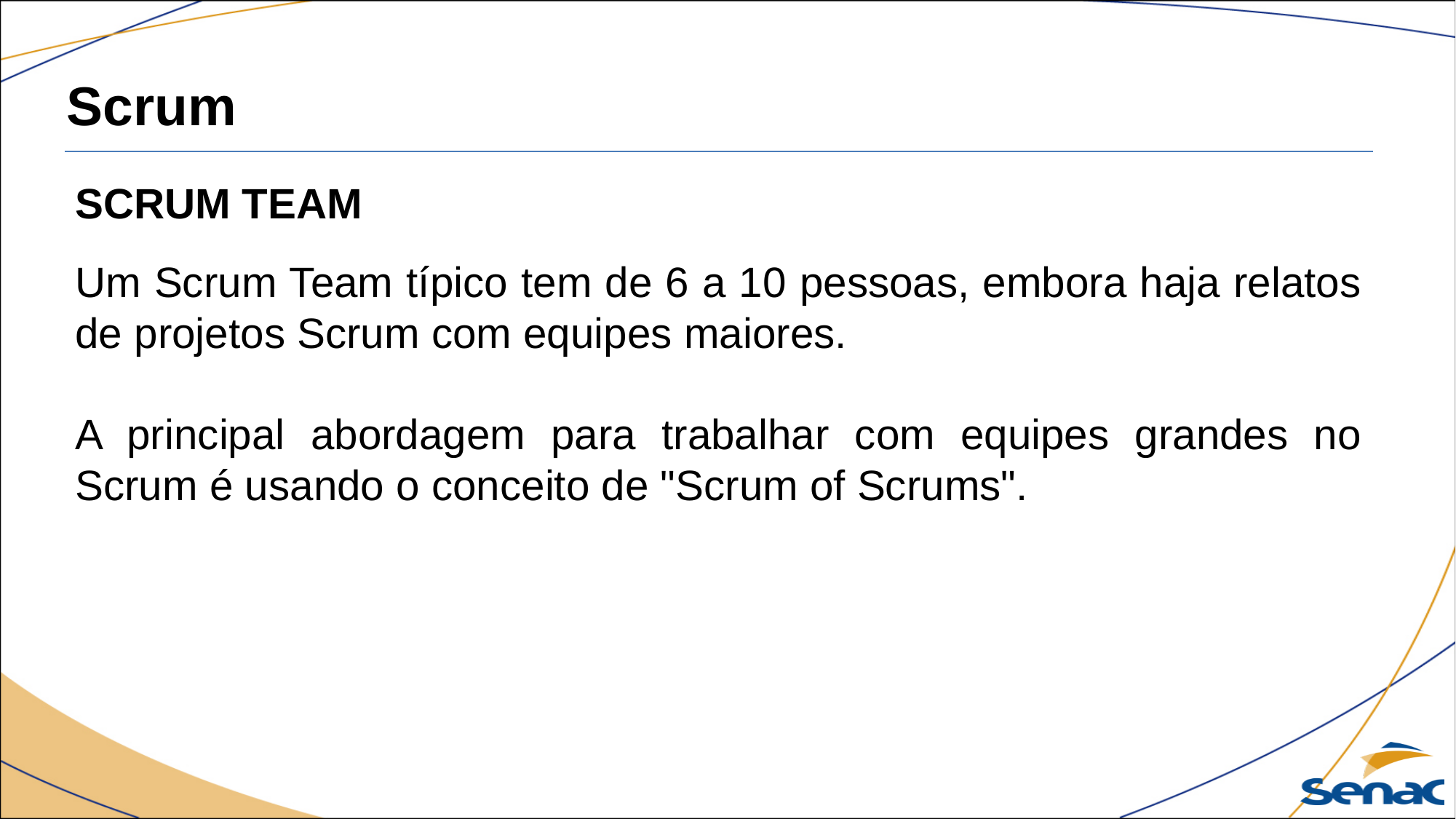

Scrum
Scrum TEAM

Um Scrum Team típico tem de 6 a 10 pessoas, embora haja relatos de projetos Scrum com equipes maiores.

A principal abordagem para trabalhar com equipes grandes no Scrum é usando o conceito de "Scrum of Scrums".